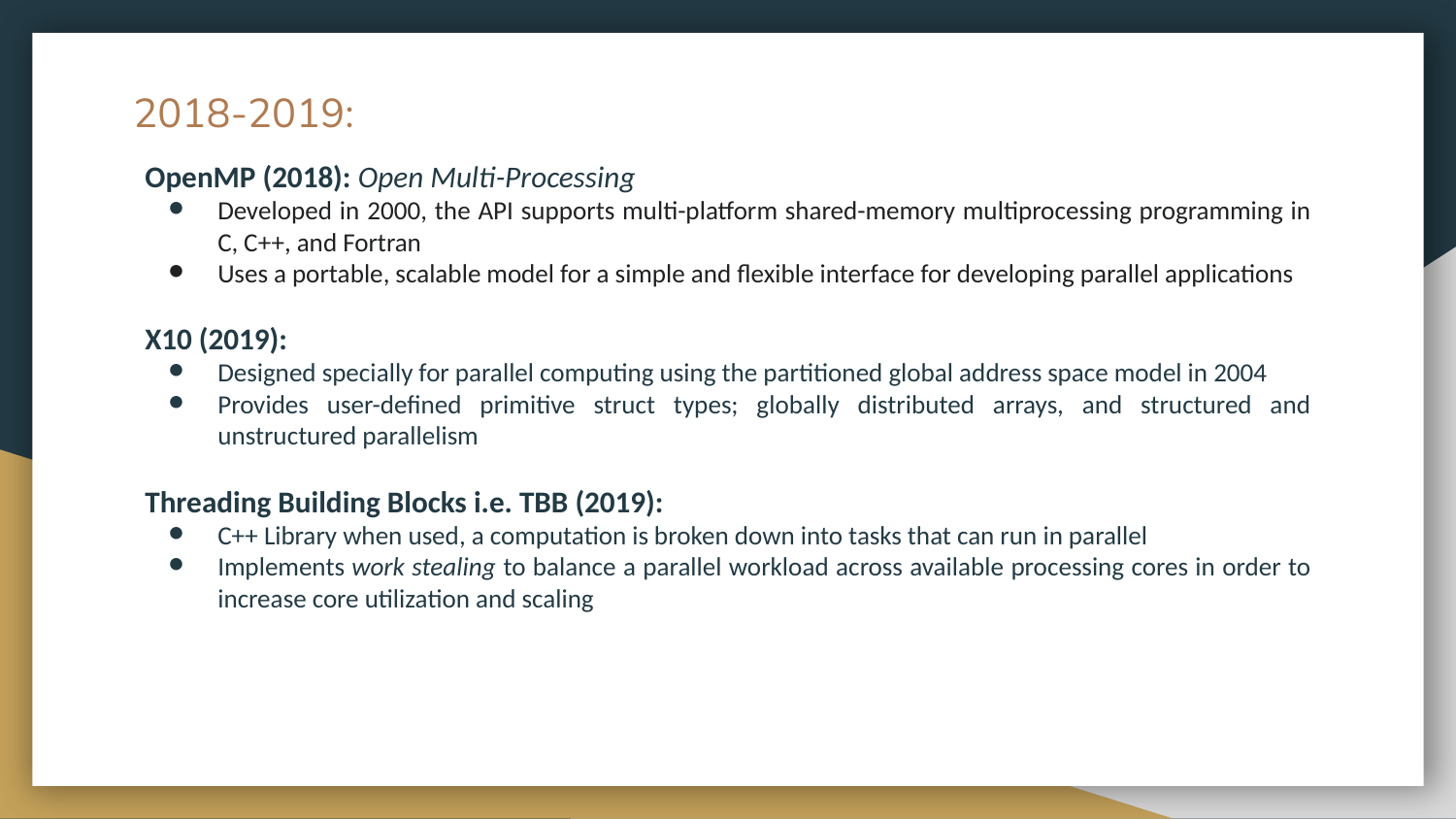

# 2018-2019:
OpenMP (2018): Open Multi-Processing
Developed in 2000, the API supports multi-platform shared-memory multiprocessing programming in C, C++, and Fortran
Uses a portable, scalable model for a simple and flexible interface for developing parallel applications

X10 (2019):
Designed specially for parallel computing using the partitioned global address space model in 2004
Provides user-defined primitive struct types; globally distributed arrays, and structured and unstructured parallelism

Threading Building Blocks i.e. TBB (2019):
C++ Library when used, a computation is broken down into tasks that can run in parallel
Implements work stealing to balance a parallel workload across available processing cores in order to increase core utilization and scaling